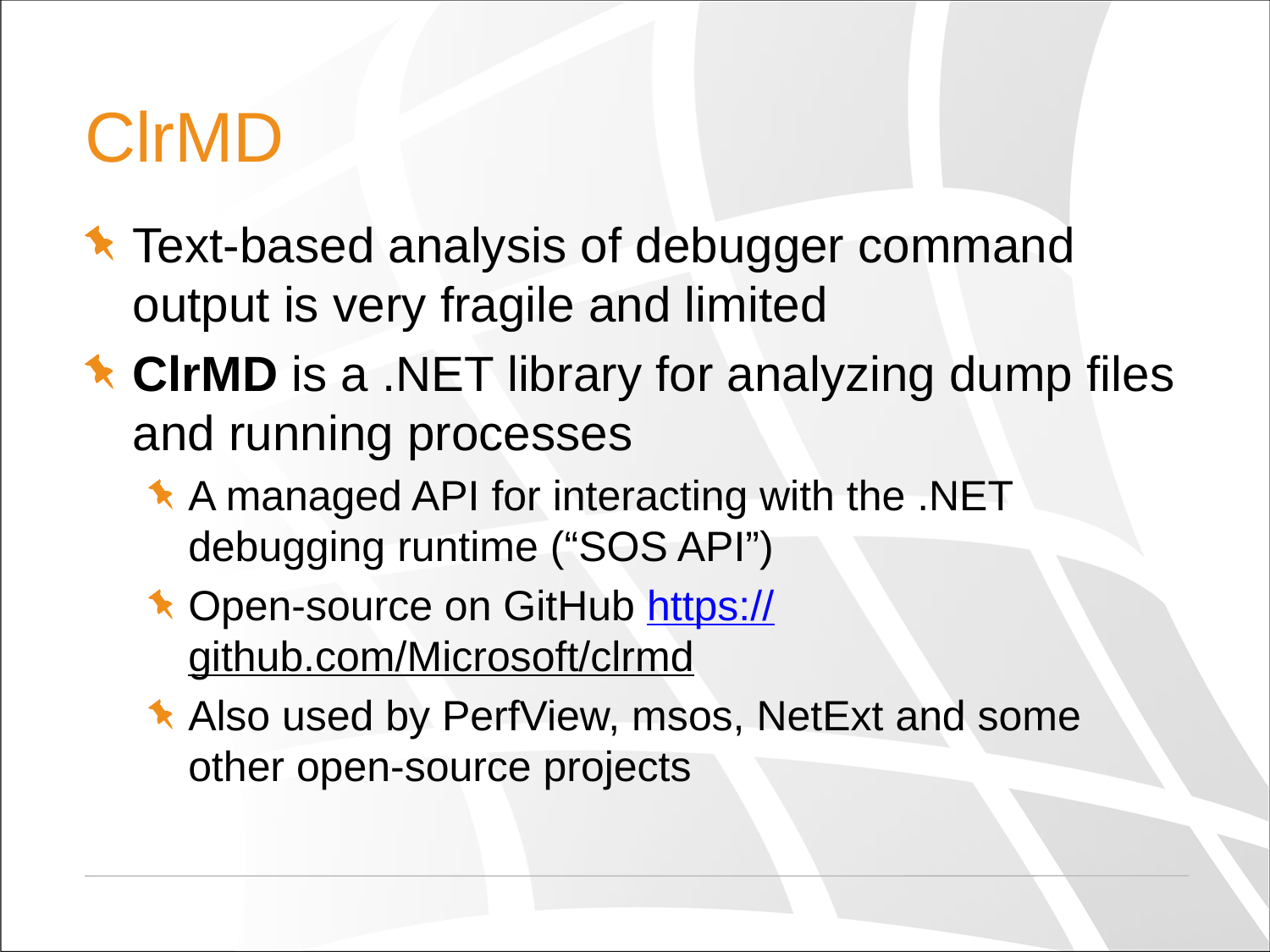

# ClrMD
Text-based analysis of debugger command output is very fragile and limited
ClrMD is a .NET library for analyzing dump files and running processes
A managed API for interacting with the .NET debugging runtime (“SOS API”)
Open-source on GitHub https://github.com/Microsoft/clrmd
Also used by PerfView, msos, NetExt and some other open-source projects